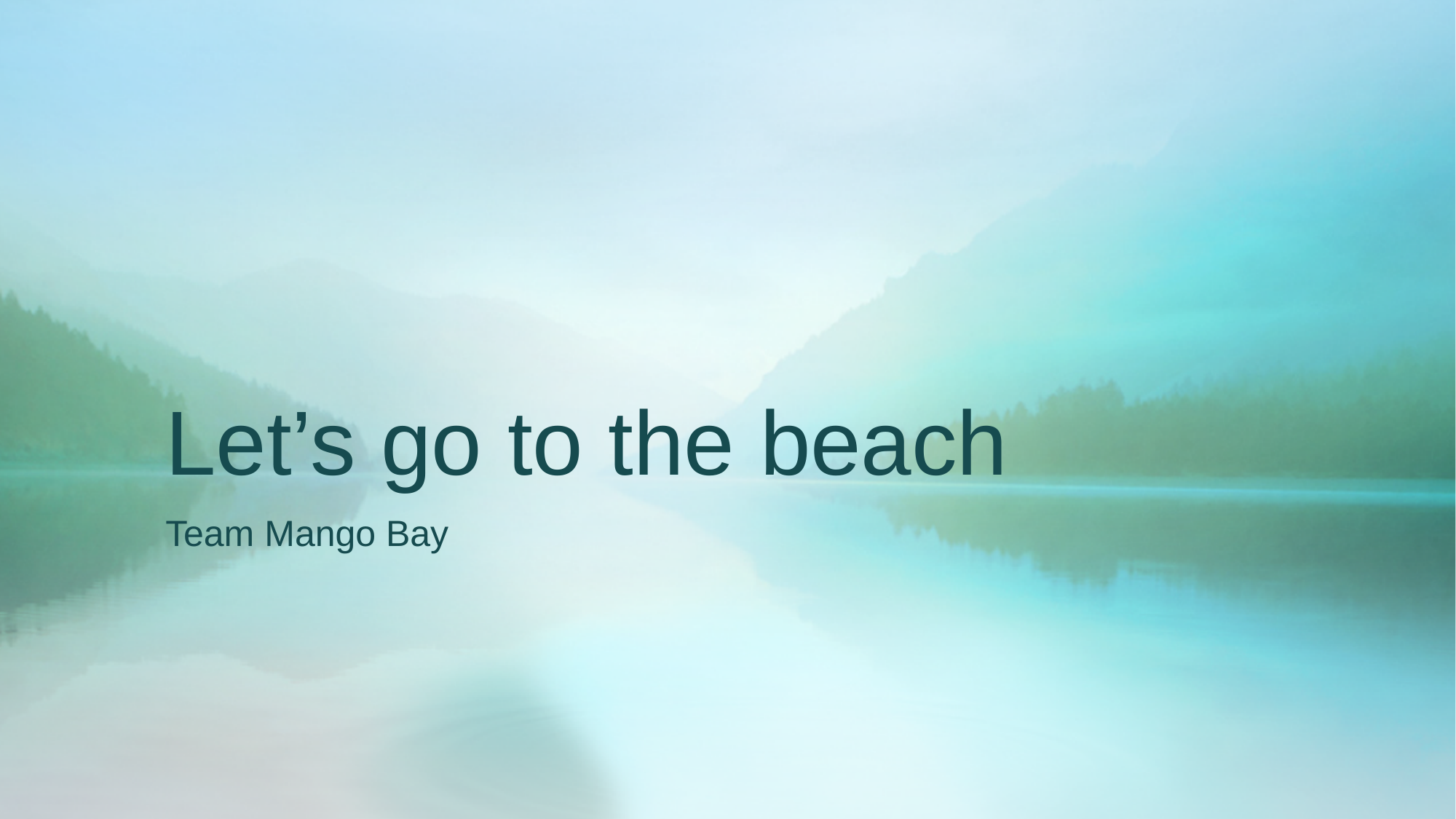

# Let’s go to the beach
Team Mango Bay